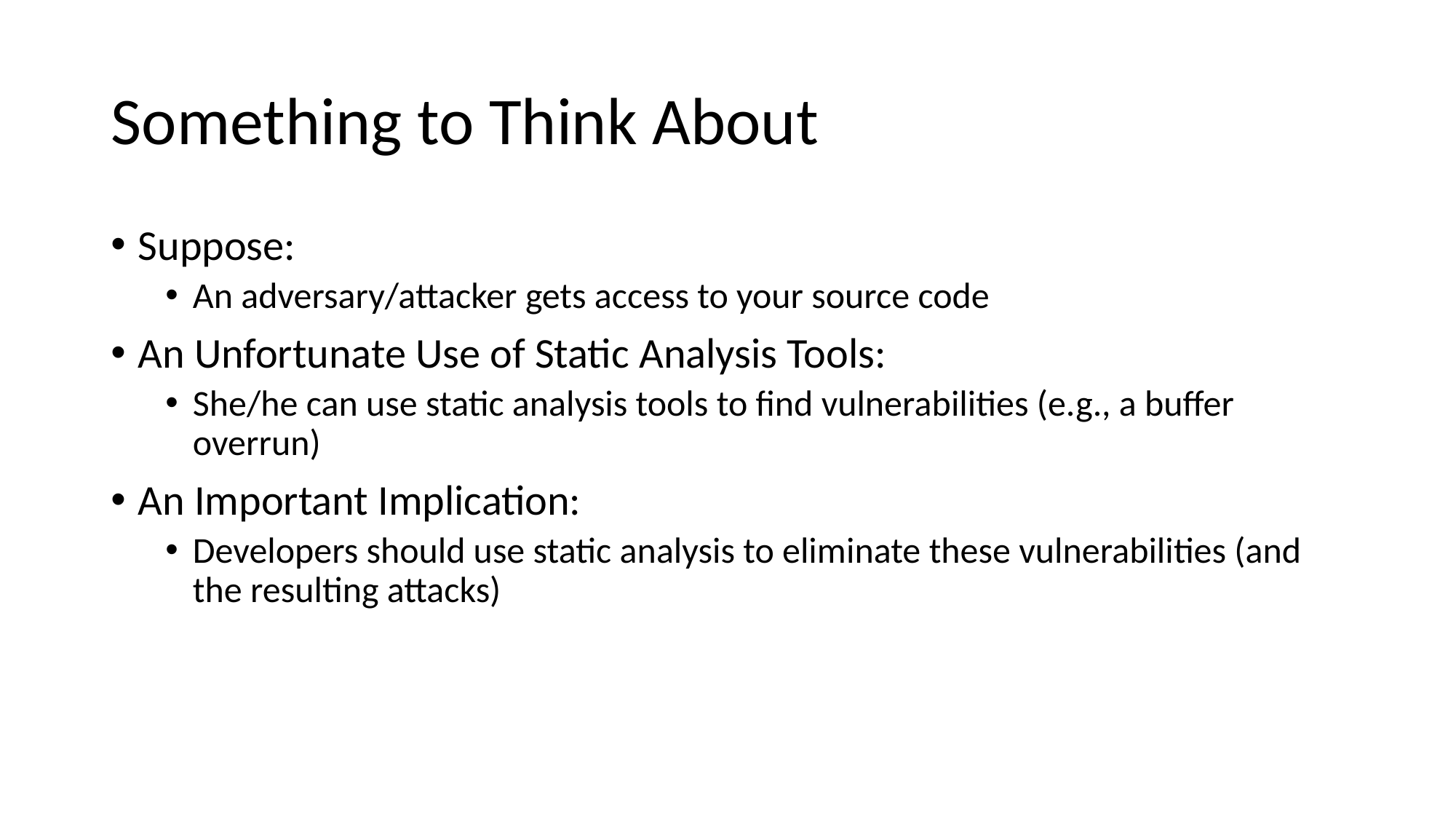

# Something to Think About
Suppose:
An adversary/attacker gets access to your source code
An Unfortunate Use of Static Analysis Tools:
She/he can use static analysis tools to find vulnerabilities (e.g., a buffer overrun)
An Important Implication:
Developers should use static analysis to eliminate these vulnerabilities (and the resulting attacks)